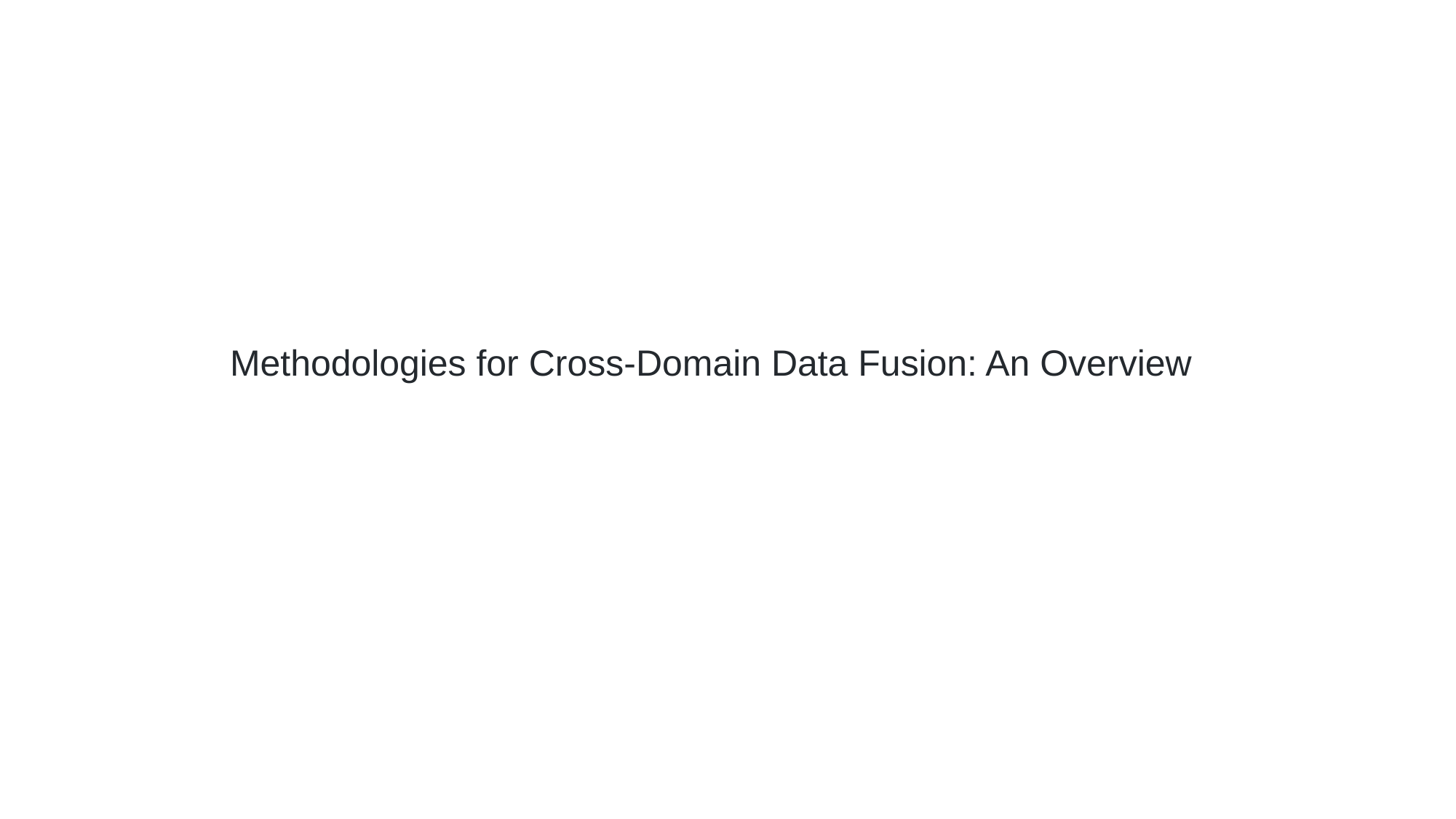

Methodologies for Cross-Domain Data Fusion: An Overview